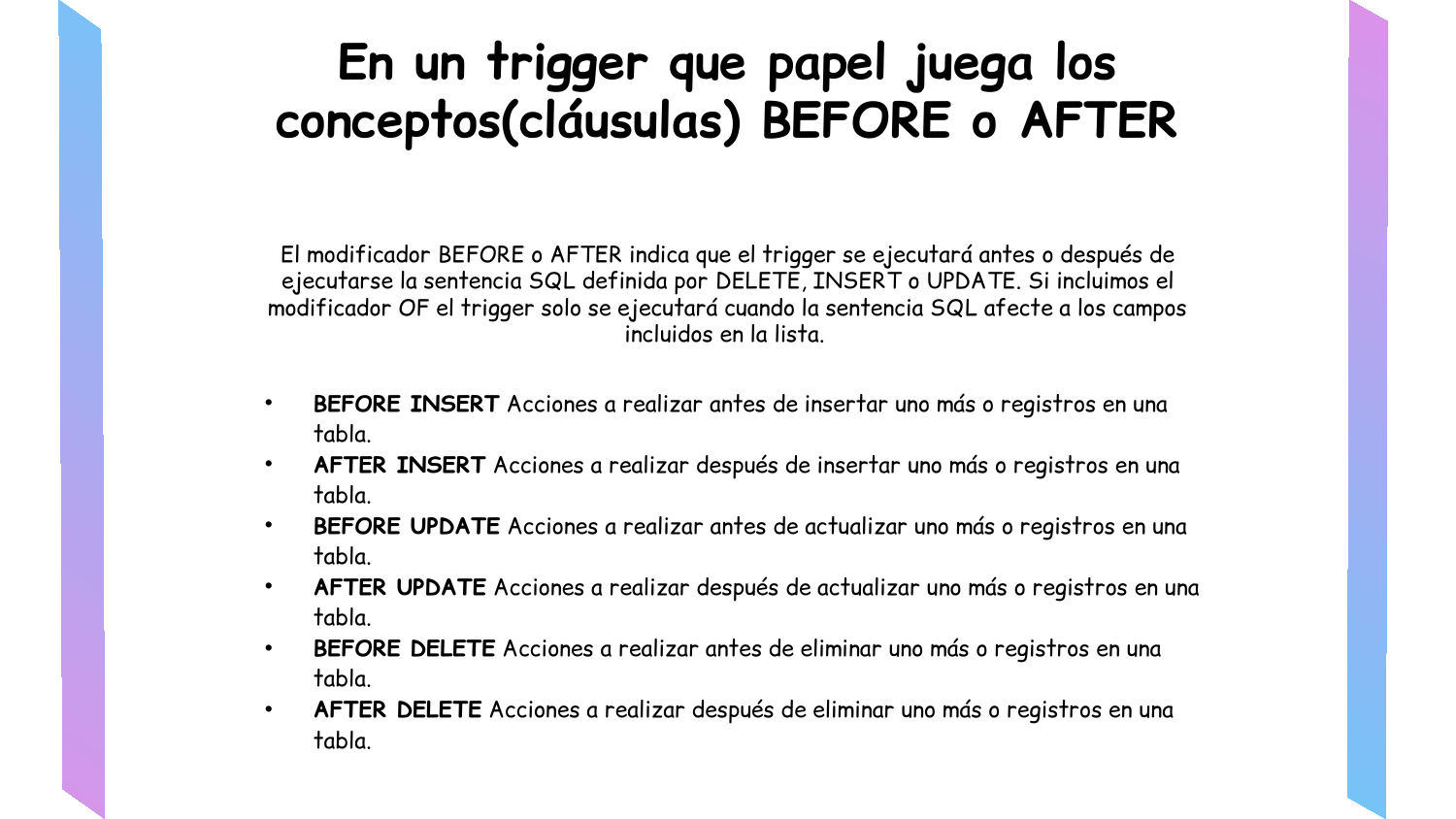

# En un trigger que papel juega los conceptos(cláusulas) BEFORE o AFTER

El modificador BEFORE o AFTER indica que el trigger se ejecutará antes o después de ejecutarse la sentencia SQL definida por DELETE, INSERT o UPDATE. Si incluimos el modificador OF el trigger solo se ejecutará cuando la sentencia SQL afecte a los campos incluidos en la lista.

BEFORE INSERT Acciones a realizar antes de insertar uno más o registros en una tabla.
AFTER INSERT Acciones a realizar después de insertar uno más o registros en una tabla.
BEFORE UPDATE Acciones a realizar antes de actualizar uno más o registros en una tabla.
AFTER UPDATE Acciones a realizar después de actualizar uno más o registros en una tabla.
BEFORE DELETE Acciones a realizar antes de eliminar uno más o registros en una tabla.
AFTER DELETE Acciones a realizar después de eliminar uno más o registros en una tabla.